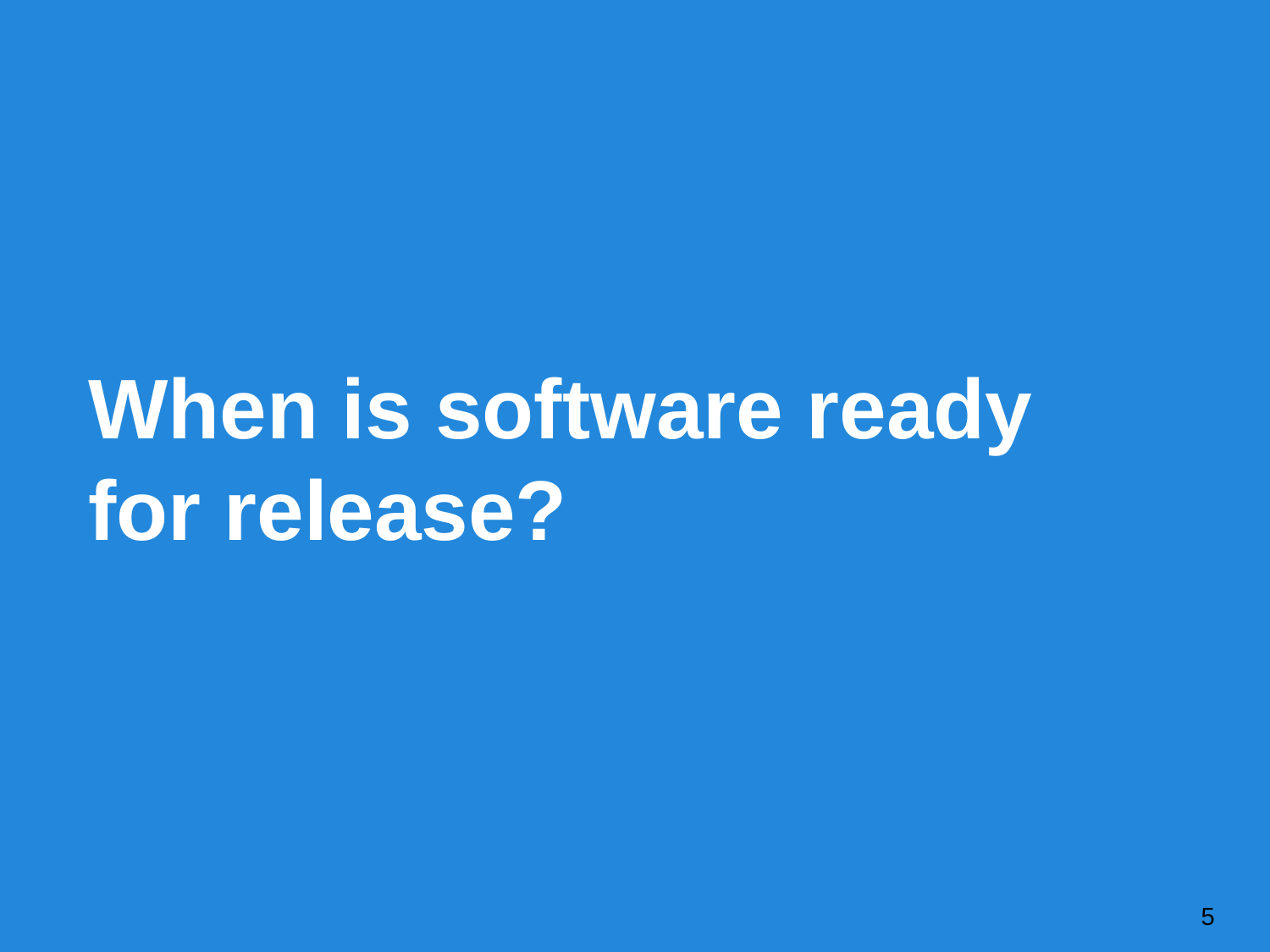

When is software ready for release?
5